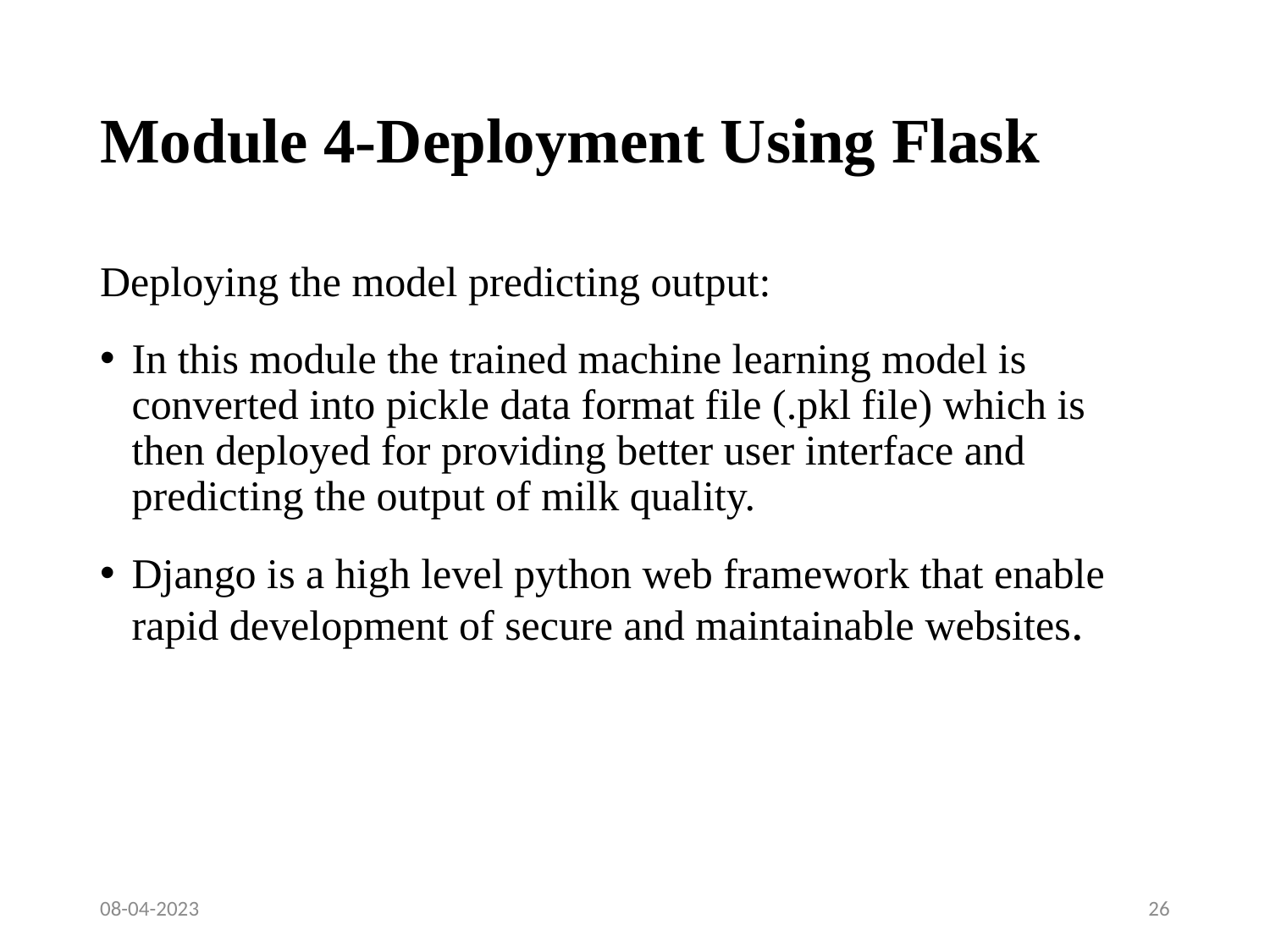

# Module 4-Deployment Using Flask
Deploying the model predicting output:
In this module the trained machine learning model is converted into pickle data format file (.pkl file) which is then deployed for providing better user interface and predicting the output of milk quality.
Django is a high level python web framework that enable rapid development of secure and maintainable websites.

08-04-2023
26